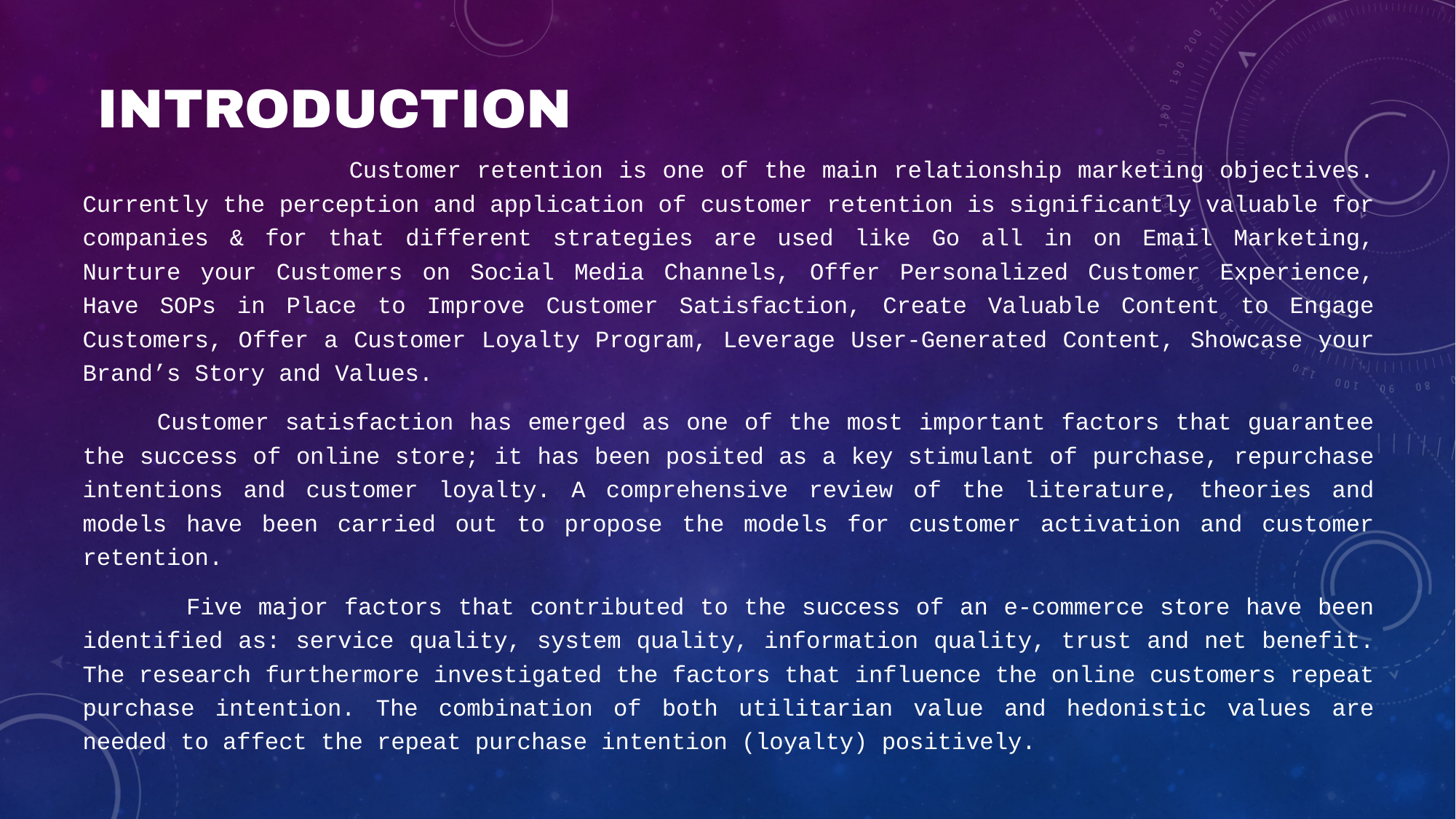

# Introduction

                  Customer retention is one of the main relationship marketing objectives. Currently the perception and application of customer retention is significantly valuable for companies & for that different strategies are used like Go all in on Email Marketing, Nurture your Customers on Social Media Channels, Offer Personalized Customer Experience, Have SOPs in Place to Improve Customer Satisfaction, Create Valuable Content to Engage Customers, Offer a Customer Loyalty Program, Leverage User-Generated Content, Showcase your Brand’s Story and Values.
     Customer satisfaction has emerged as one of the most important factors that guarantee the success of online store; it has been posited as a key stimulant of purchase, repurchase intentions and customer loyalty. A comprehensive review of the literature, theories and models have been carried out to propose the models for customer activation and customer retention.
       Five major factors that contributed to the success of an e-commerce store have been identified as: service quality, system quality, information quality, trust and net benefit. The research furthermore investigated the factors that influence the online customers repeat purchase intention. The combination of both utilitarian value and hedonistic values are needed to affect the repeat purchase intention (loyalty) positively.